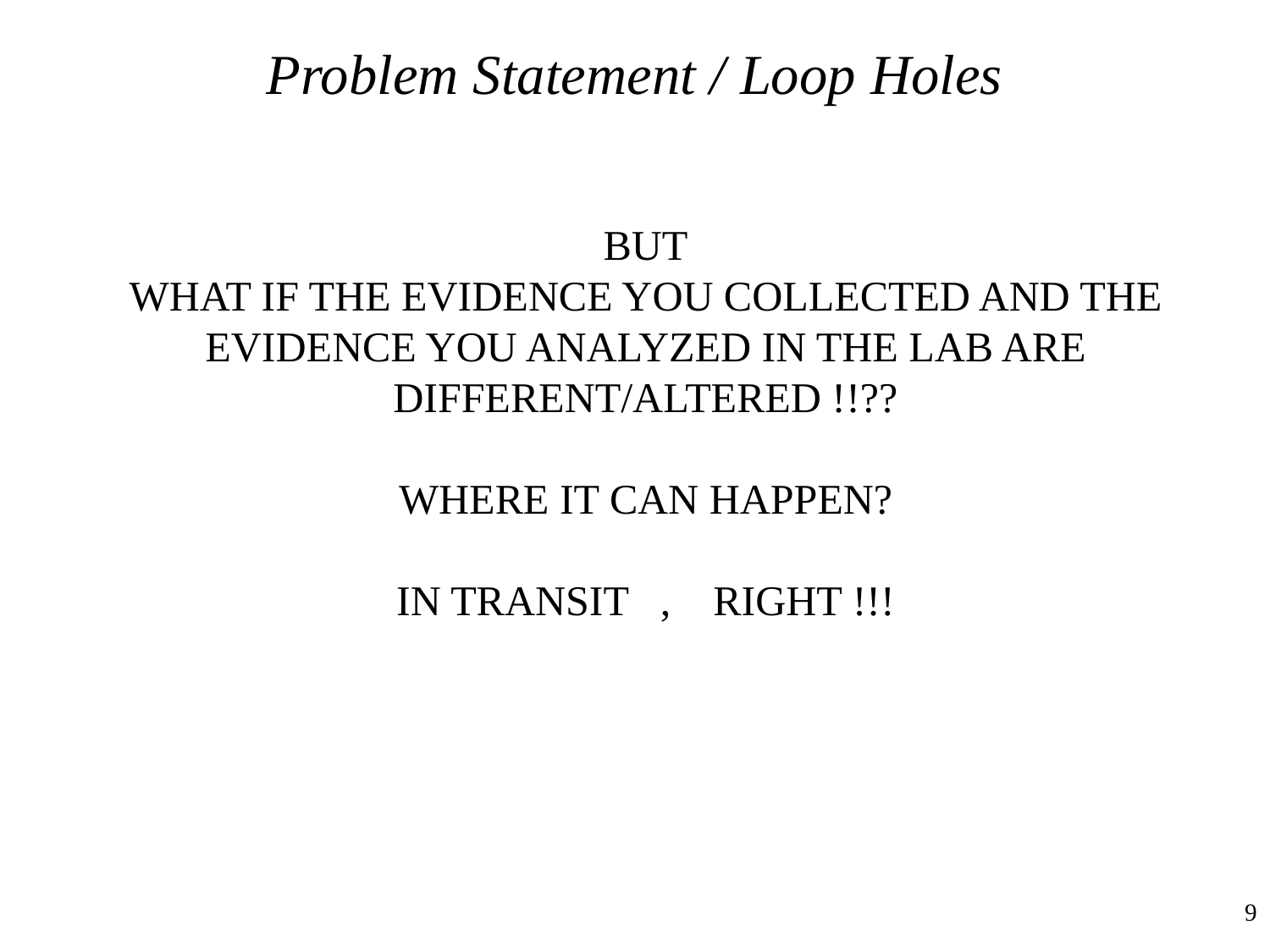

Problem Statement / Loop Holes
BUT
WHAT IF THE EVIDENCE YOU COLLECTED AND THE EVIDENCE YOU ANALYZED IN THE LAB ARE DIFFERENT/ALTERED !!??

WHERE IT CAN HAPPEN?

IN TRANSIT   ,    RIGHT !!!

9